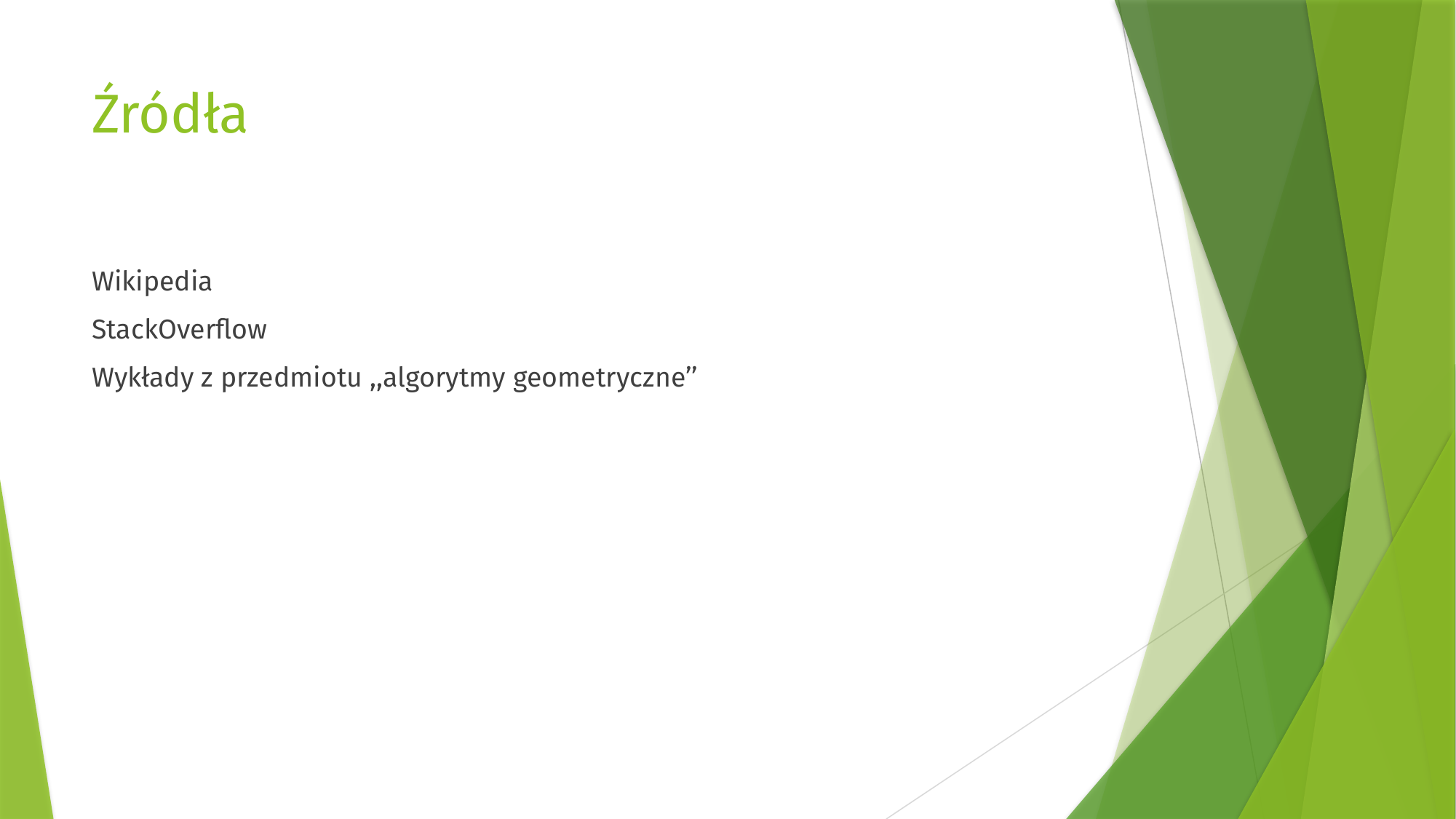

# Źródła
Wikipedia
StackOverflow
Wykłady z przedmiotu ,,algorytmy geometryczne’’